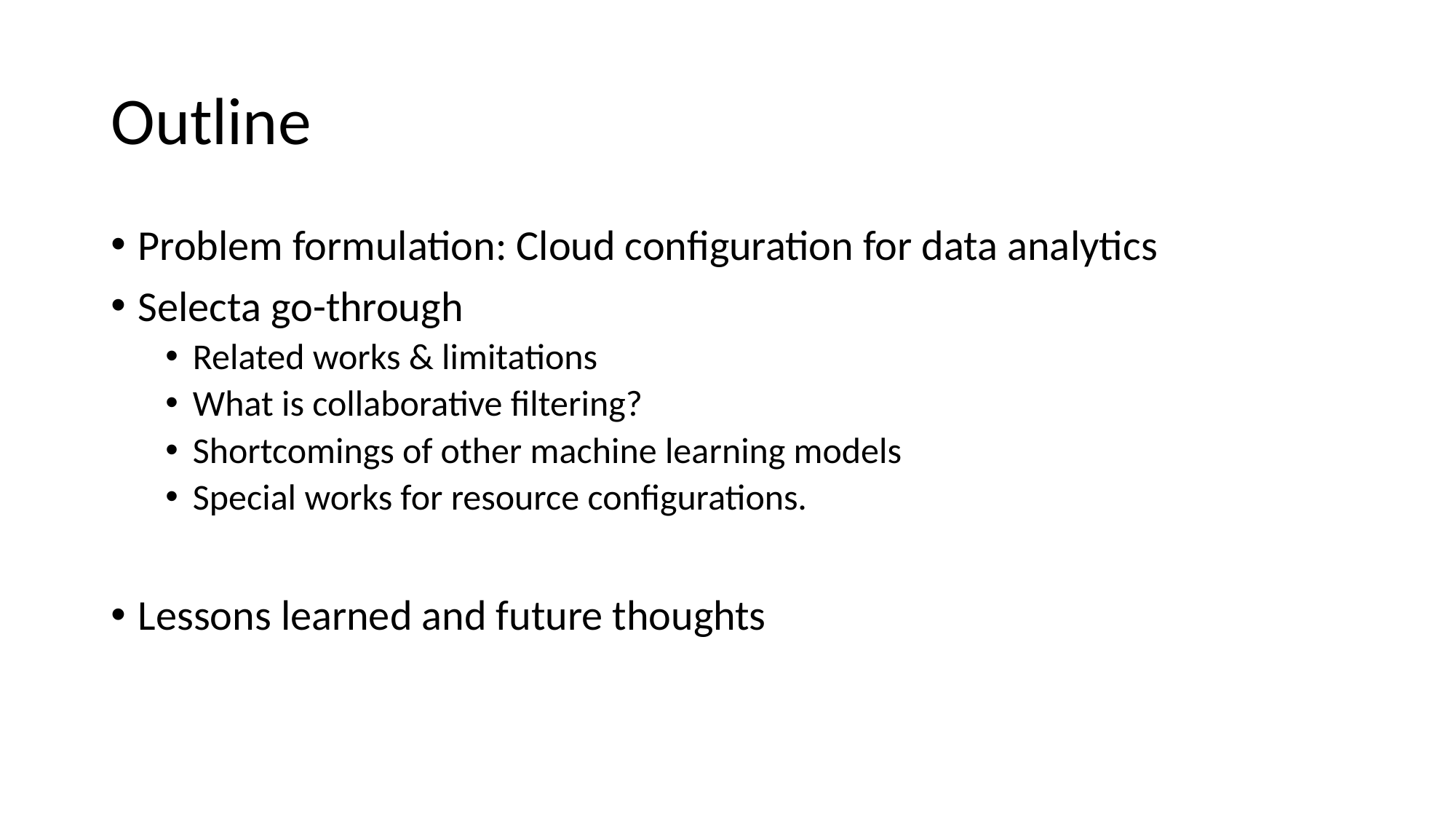

# Outline
Problem formulation: Cloud configuration for data analytics
Selecta go-through
Related works & limitations
What is collaborative filtering?
Shortcomings of other machine learning models
Special works for resource configurations.

Lessons learned and future thoughts